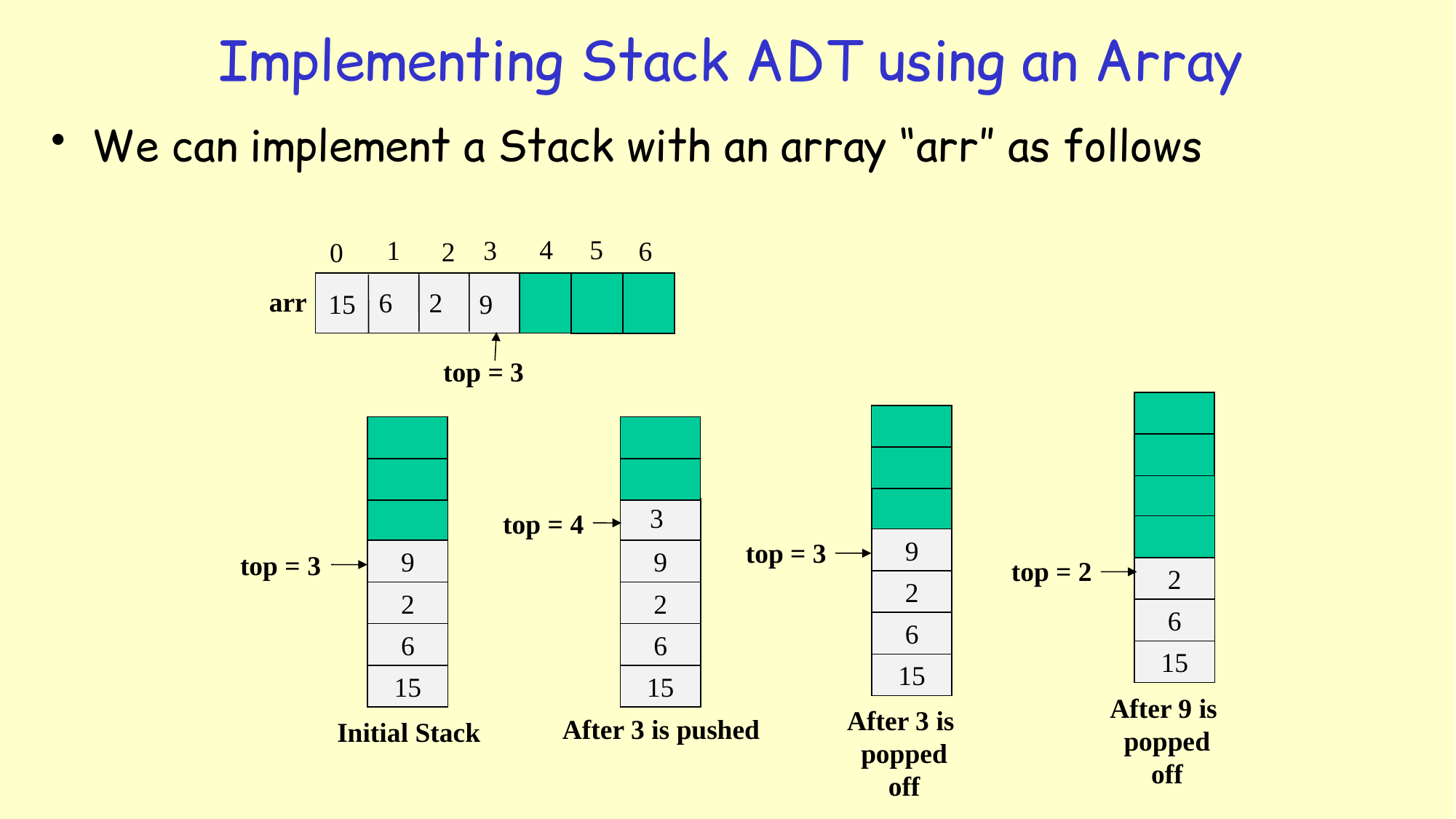

# Implementing Stack ADT using an Array
We can implement a Stack with an array “arr” as follows
4
5
 1
3
6
 2
0

6

2

15

9
arr

top = 3

3

top = 4

9
top = 3
9
9
top = 3
top = 2

2

2

2
2
6
6
6
6
15
15
15
15
After 9 is
popped
off
After 3 is
popped
off
After 3 is pushed
Initial Stack